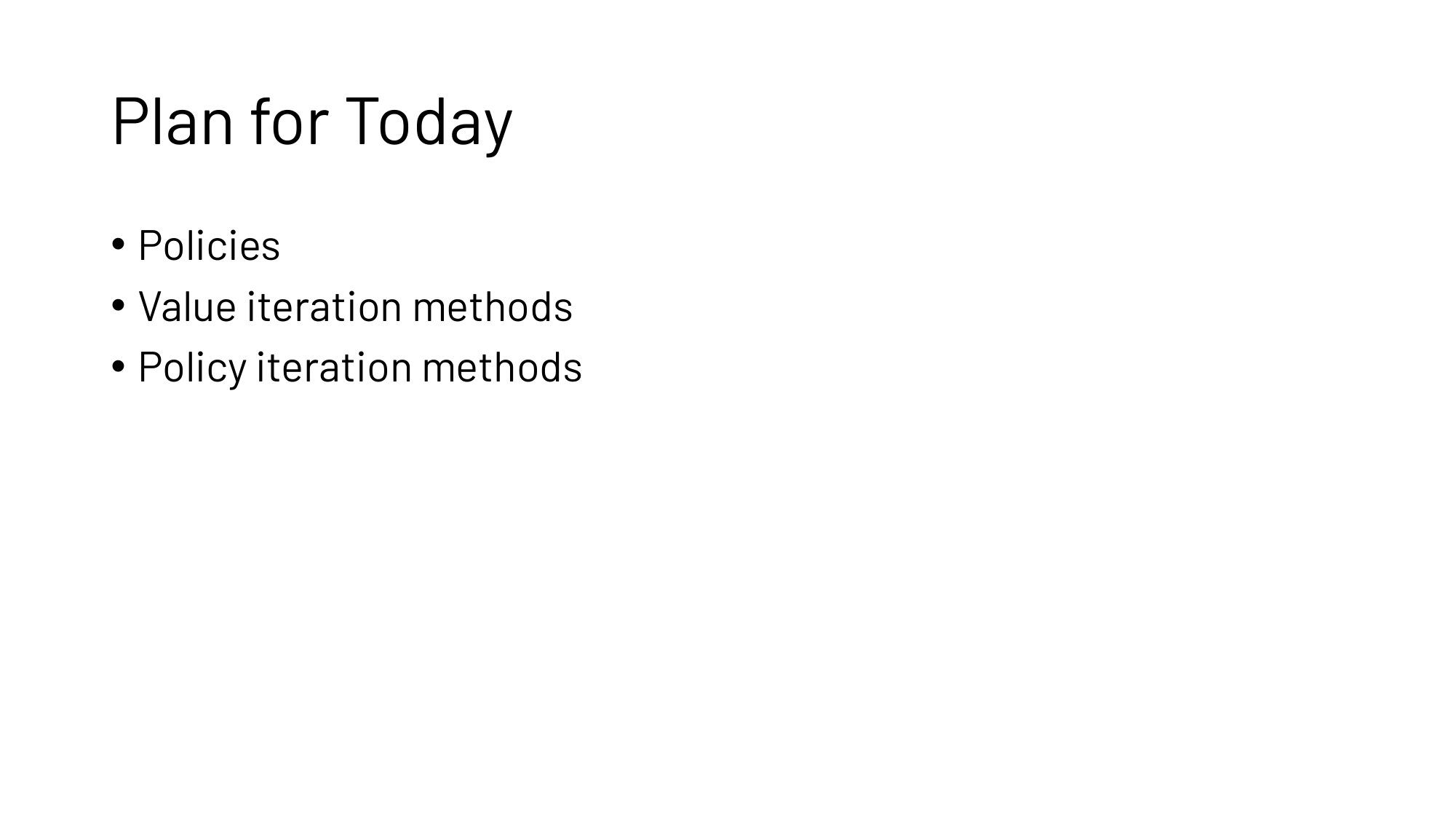

# Plan for Today
Policies
Value iteration methods
Policy iteration methods